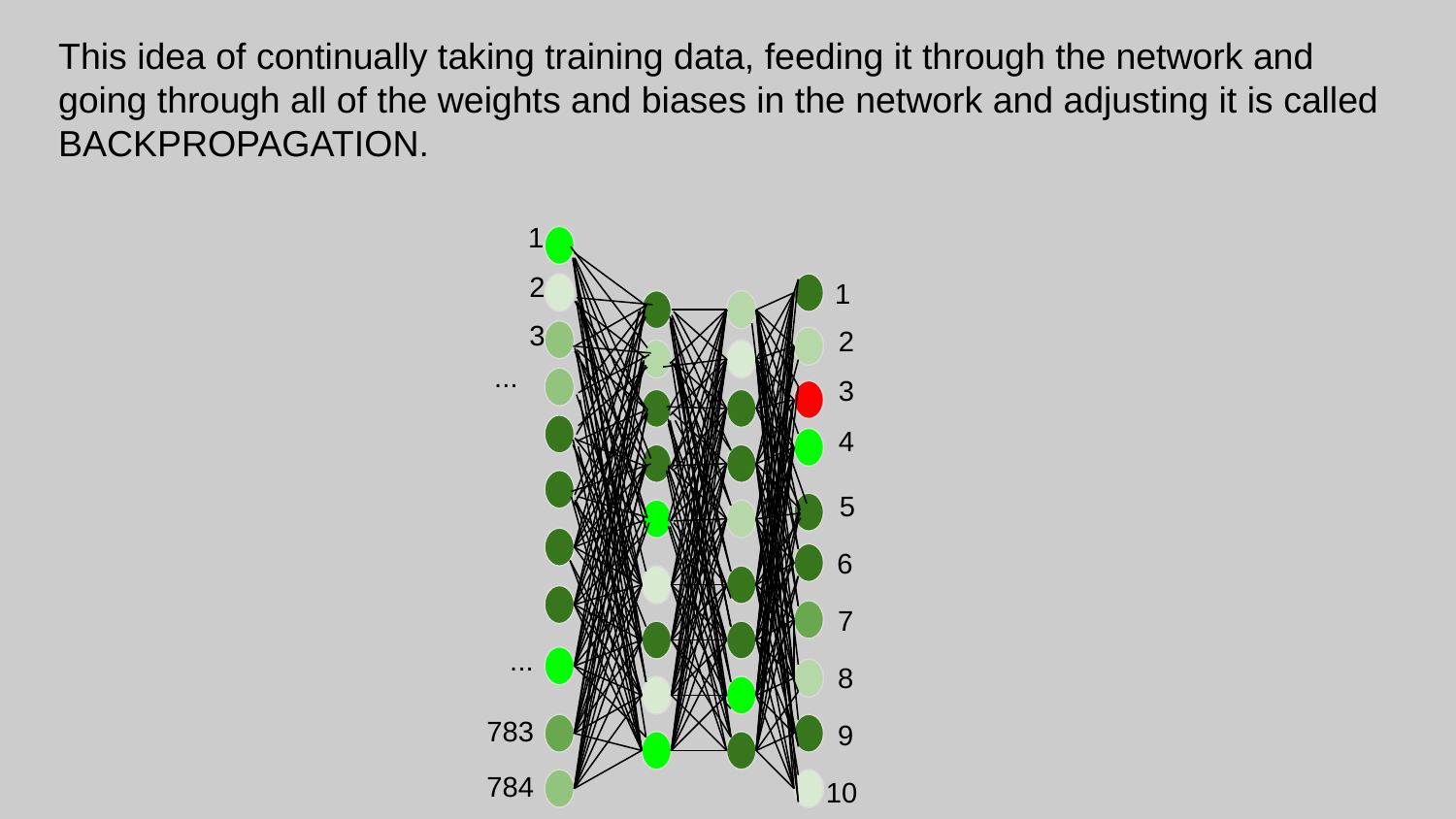

This idea of continually taking training data, feeding it through the network and going through all of the weights and biases in the network and adjusting it is called BACKPROPAGATION.
1

2

1

3
2

...
3

4

5

6

7

...
8

783
9

784
10